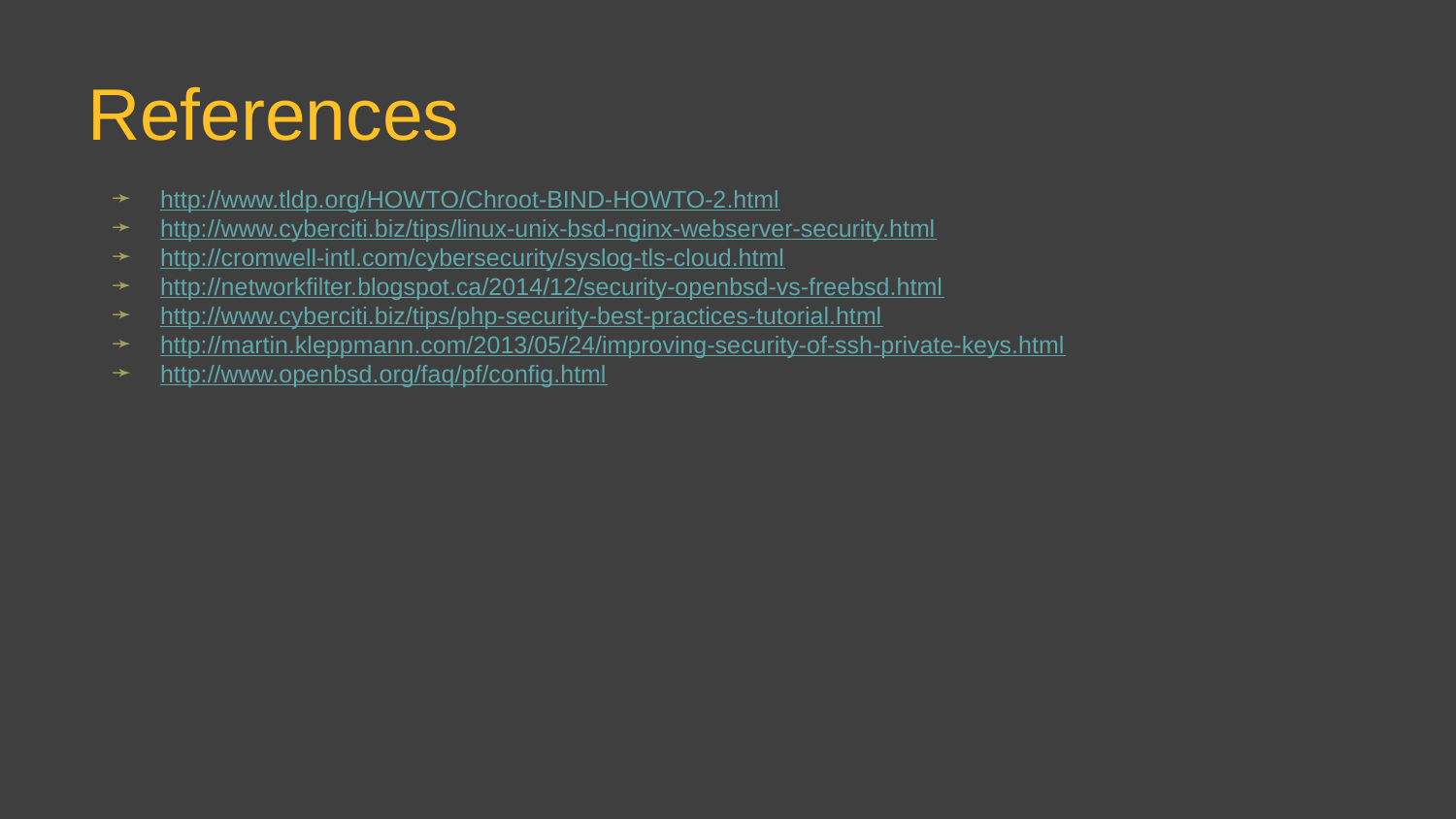

# References
http://www.tldp.org/HOWTO/Chroot-BIND-HOWTO-2.html
http://www.cyberciti.biz/tips/linux-unix-bsd-nginx-webserver-security.html
http://cromwell-intl.com/cybersecurity/syslog-tls-cloud.html
http://networkfilter.blogspot.ca/2014/12/security-openbsd-vs-freebsd.html
http://www.cyberciti.biz/tips/php-security-best-practices-tutorial.html
http://martin.kleppmann.com/2013/05/24/improving-security-of-ssh-private-keys.html
http://www.openbsd.org/faq/pf/config.html